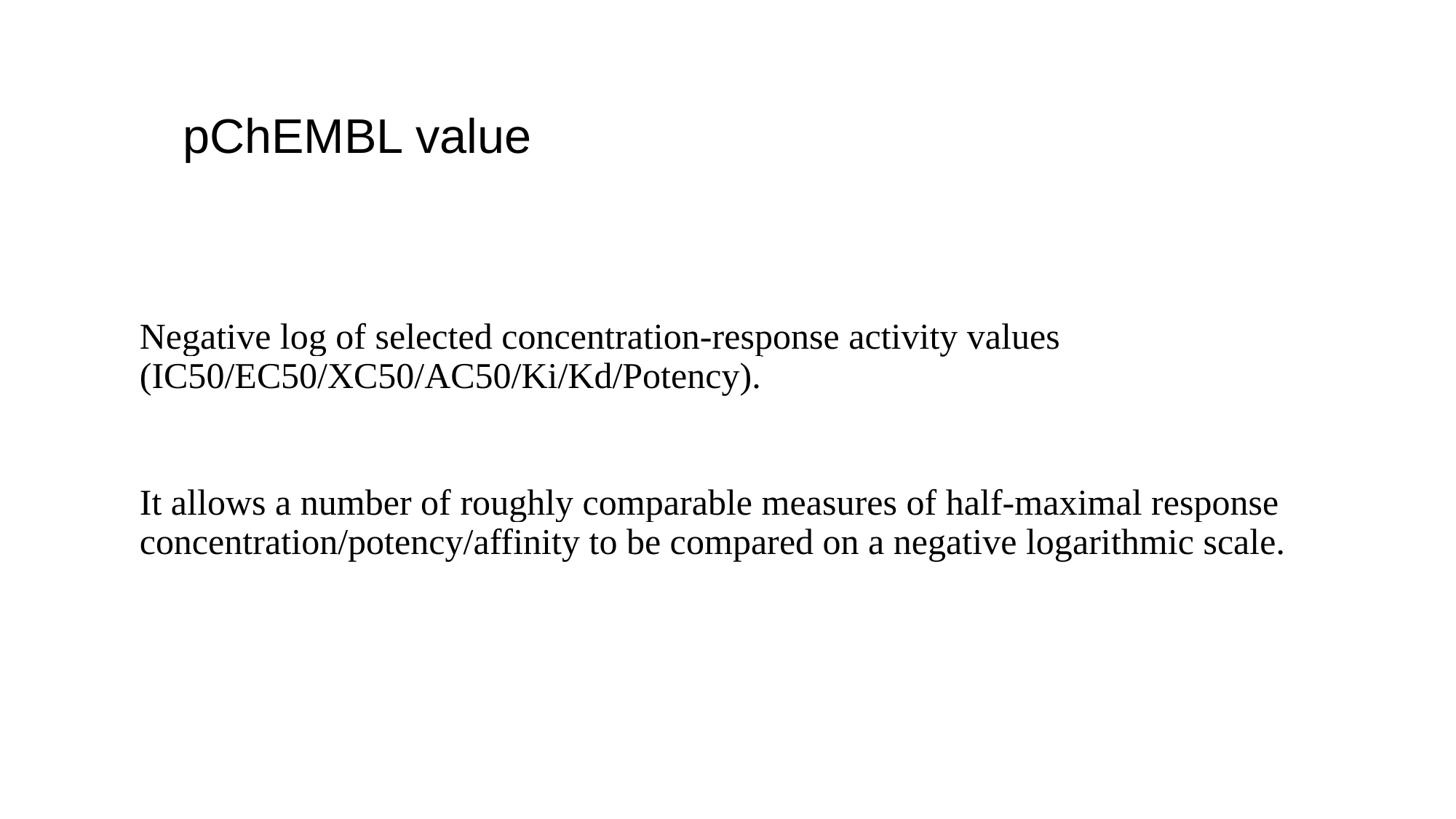

pChEMBL value
Negative log of selected concentration-response activity values (IC50/EC50/XC50/AC50/Ki/Kd/Potency).

It allows a number of roughly comparable measures of half-maximal response concentration/potency/affinity to be compared on a negative logarithmic scale.